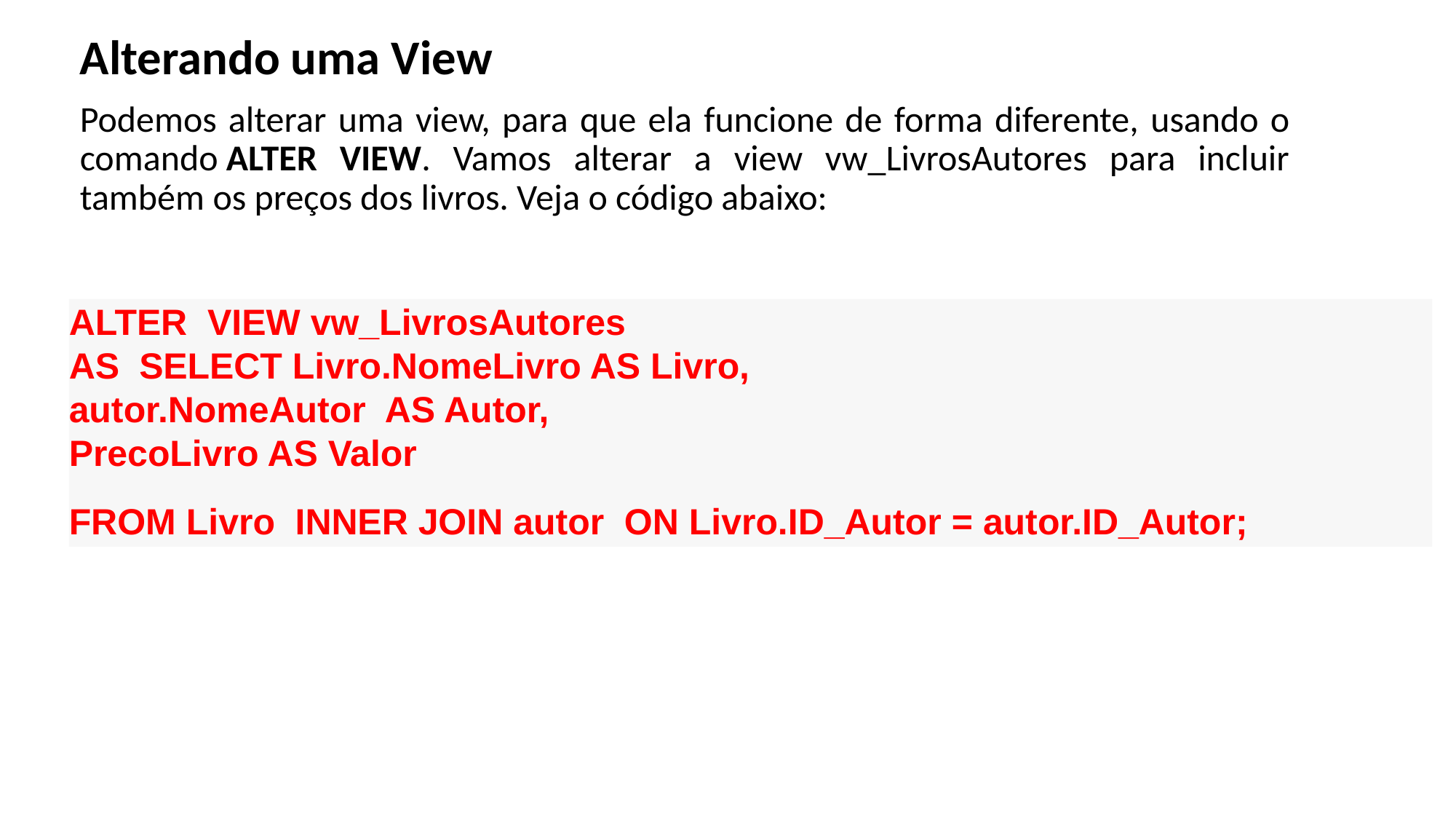

Alterando uma View
Podemos alterar uma view, para que ela funcione de forma diferente, usando o comando ALTER VIEW. Vamos alterar a view vw_LivrosAutores para incluir também os preços dos livros. Veja o código abaixo:

ALTER  VIEW vw_LivrosAutores
AS SELECT Livro.NomeLivro AS Livro,
autor.NomeAutor  AS Autor,
PrecoLivro AS Valor
FROM Livro INNER JOIN autor ON Livro.ID_Autor = autor.ID_Autor;